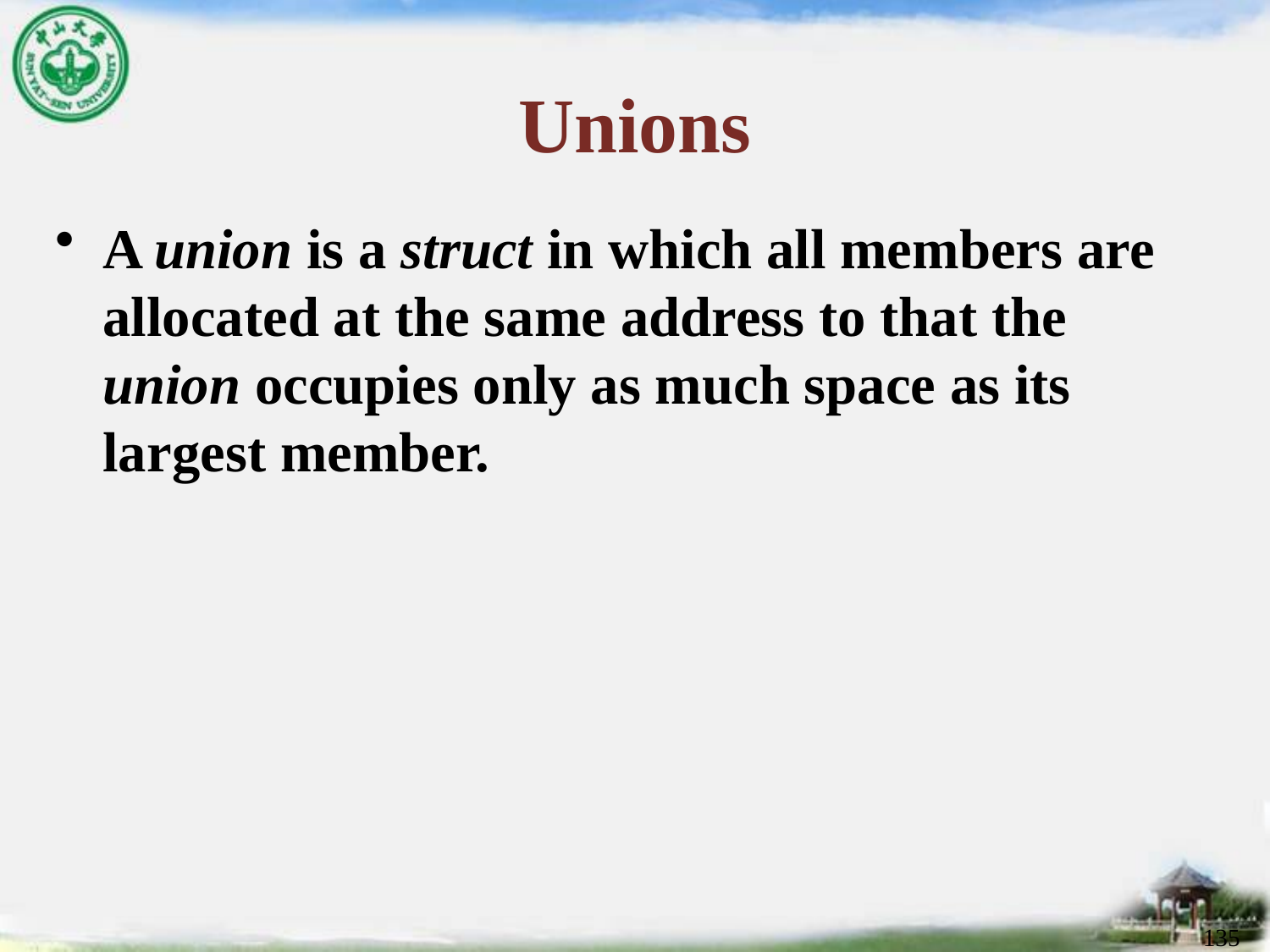

# Unions
A union is a struct in which all members are allocated at the same address to that the union occupies only as much space as its largest member.
135